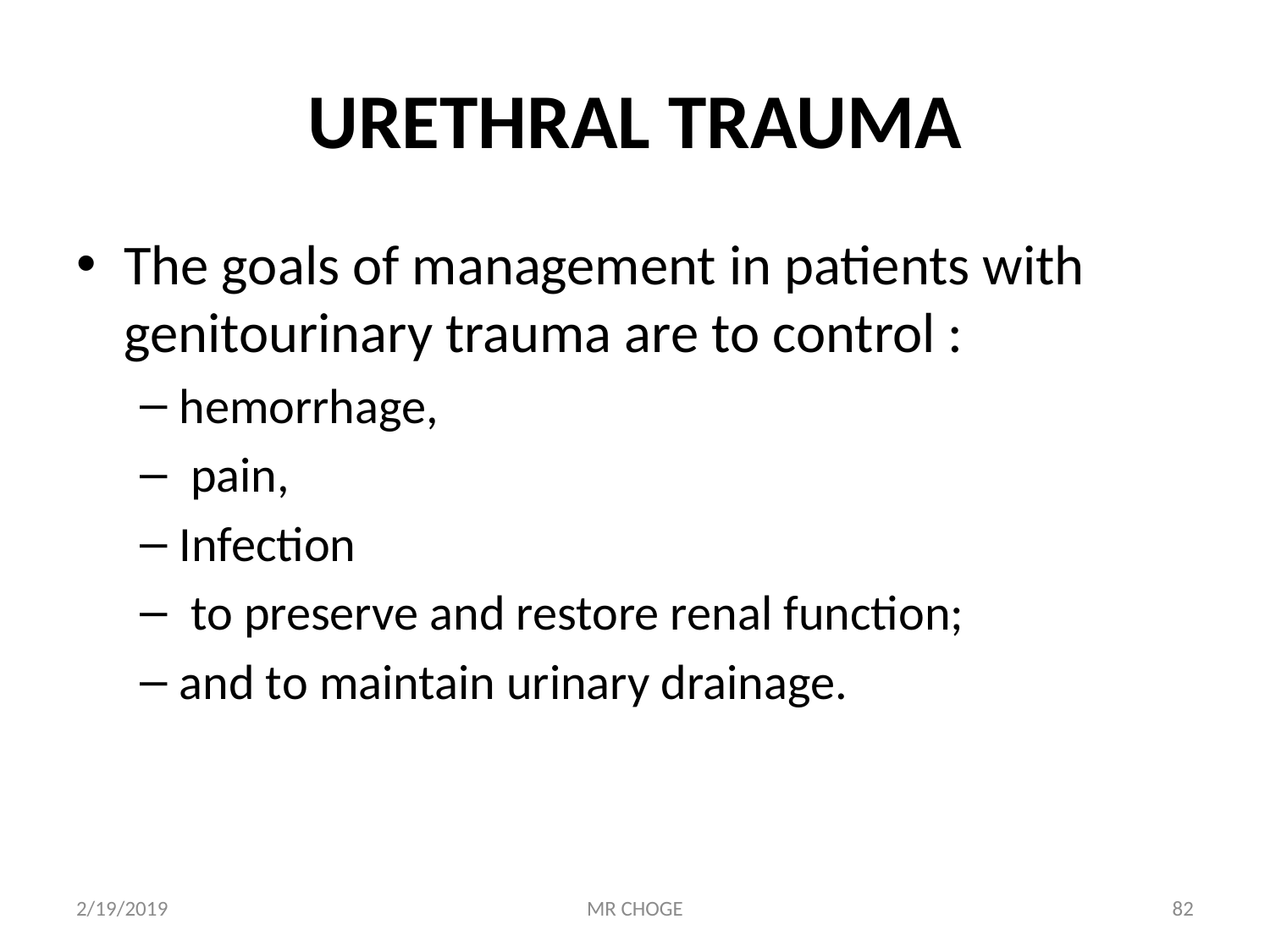

# URETHRAL TRAUMA
The goals of management in patients with genitourinary trauma are to control :
hemorrhage,
 pain,
Infection
 to preserve and restore renal function;
and to maintain urinary drainage.

2/19/2019
MR CHOGE
82